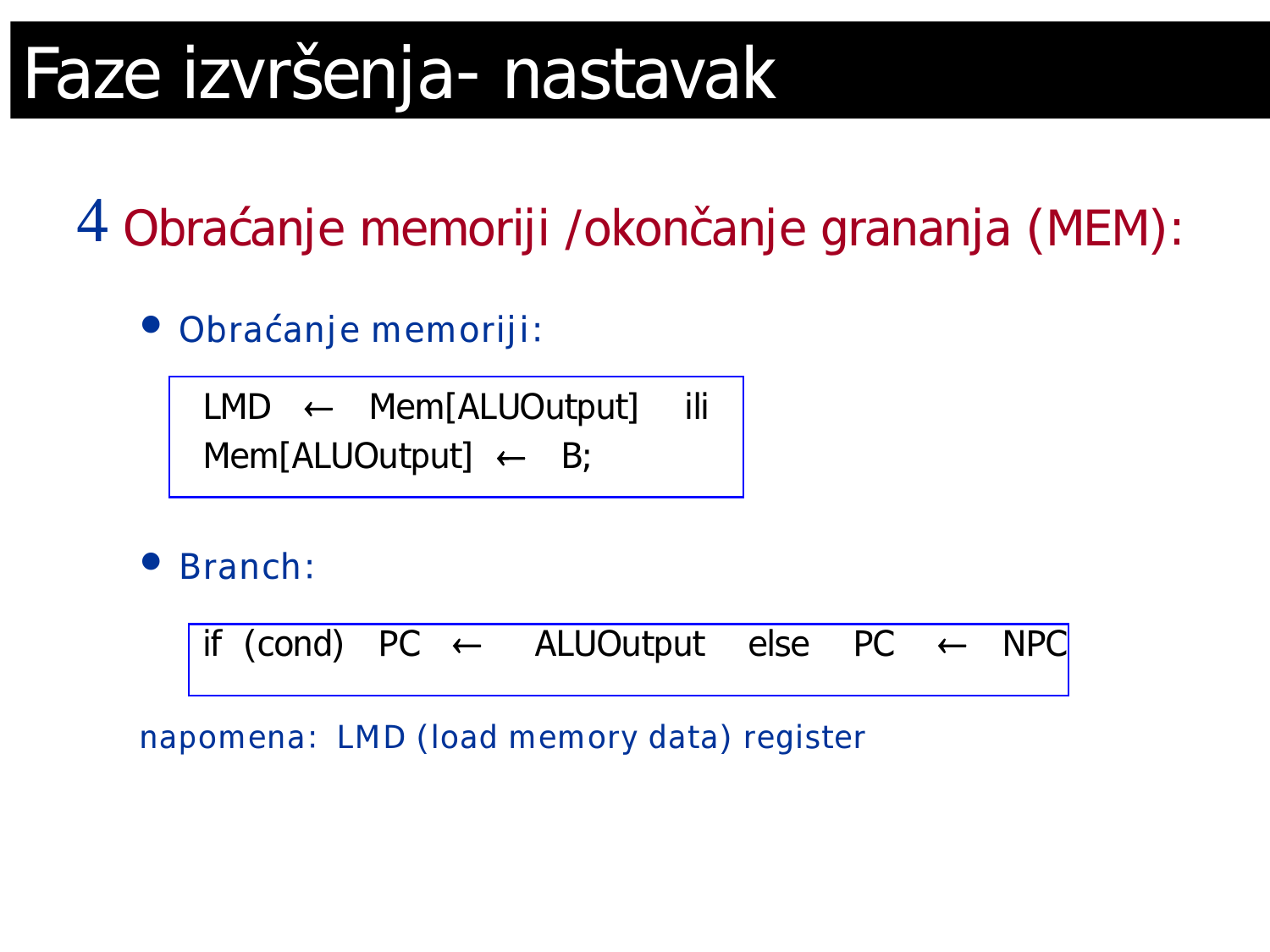

Faze izvršenja- nastavak
Obraćanje memoriji /okončanje grananja (MEM):

Obraćanje memoriji:

LMD   ←  Mem[ALUOutput]    ili
Mem[ALUOutput]  ←  B;

Branch:

if  (cond)   PC   ←   ALUOutput    else    PC    ←  NPC

napomena:  LMD (load memory data) register